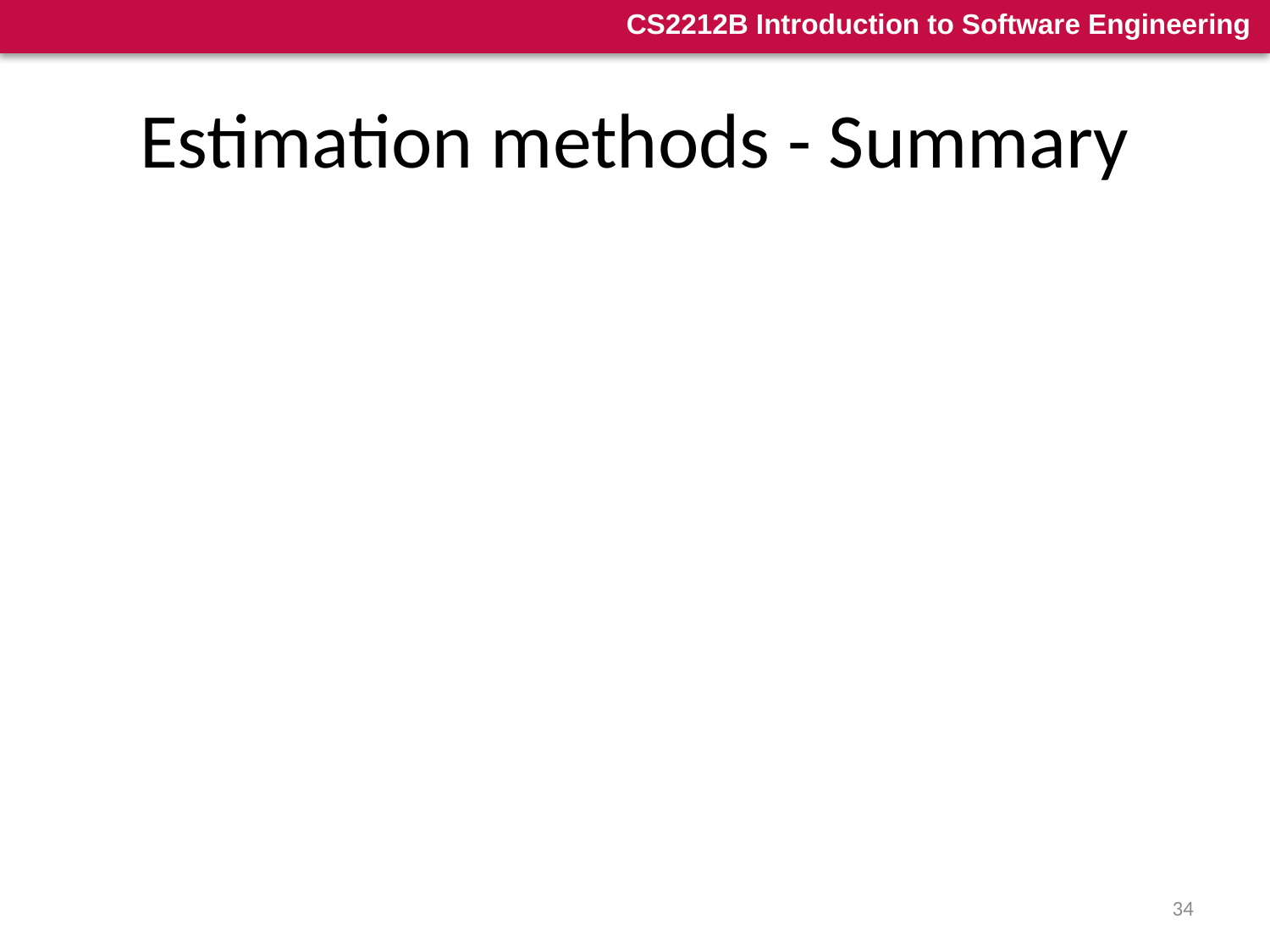

# Estimation methods - Summary
Function points
SRS -> LOC
SRS -> PM

COCOMO
LOC -> PM
May use FP as a front-end to COCOMO

COCOMO II
Refined version with different estimation models based on
Requirements (FP->PM),
Early design (FP->PM), and
Architecture (FP or LOC->PM)
34